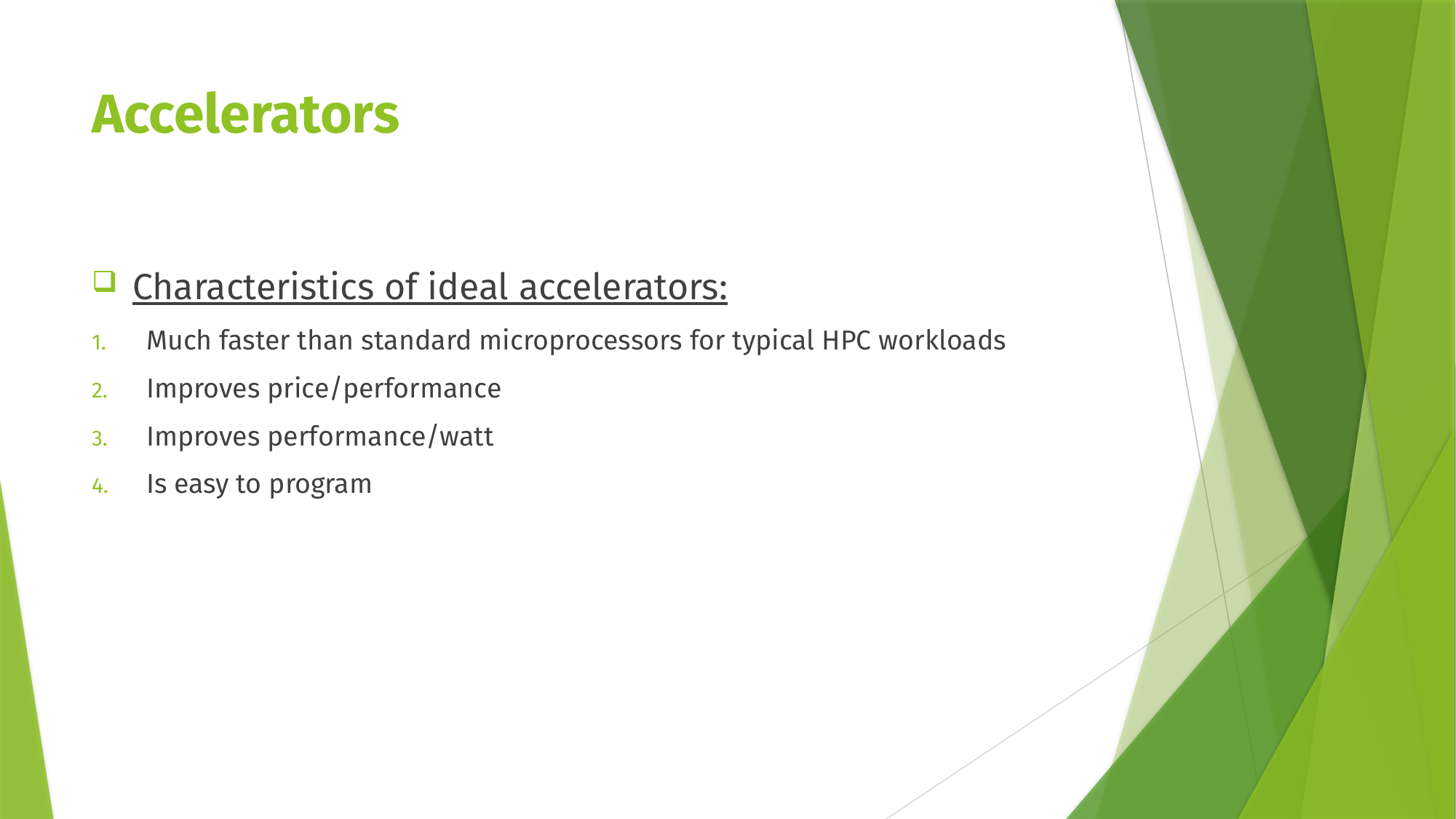

# Accelerators
Characteristics of ideal accelerators:
Much faster than standard microprocessors for typical HPC workloads
Improves price/performance
Improves performance/watt
Is easy to program